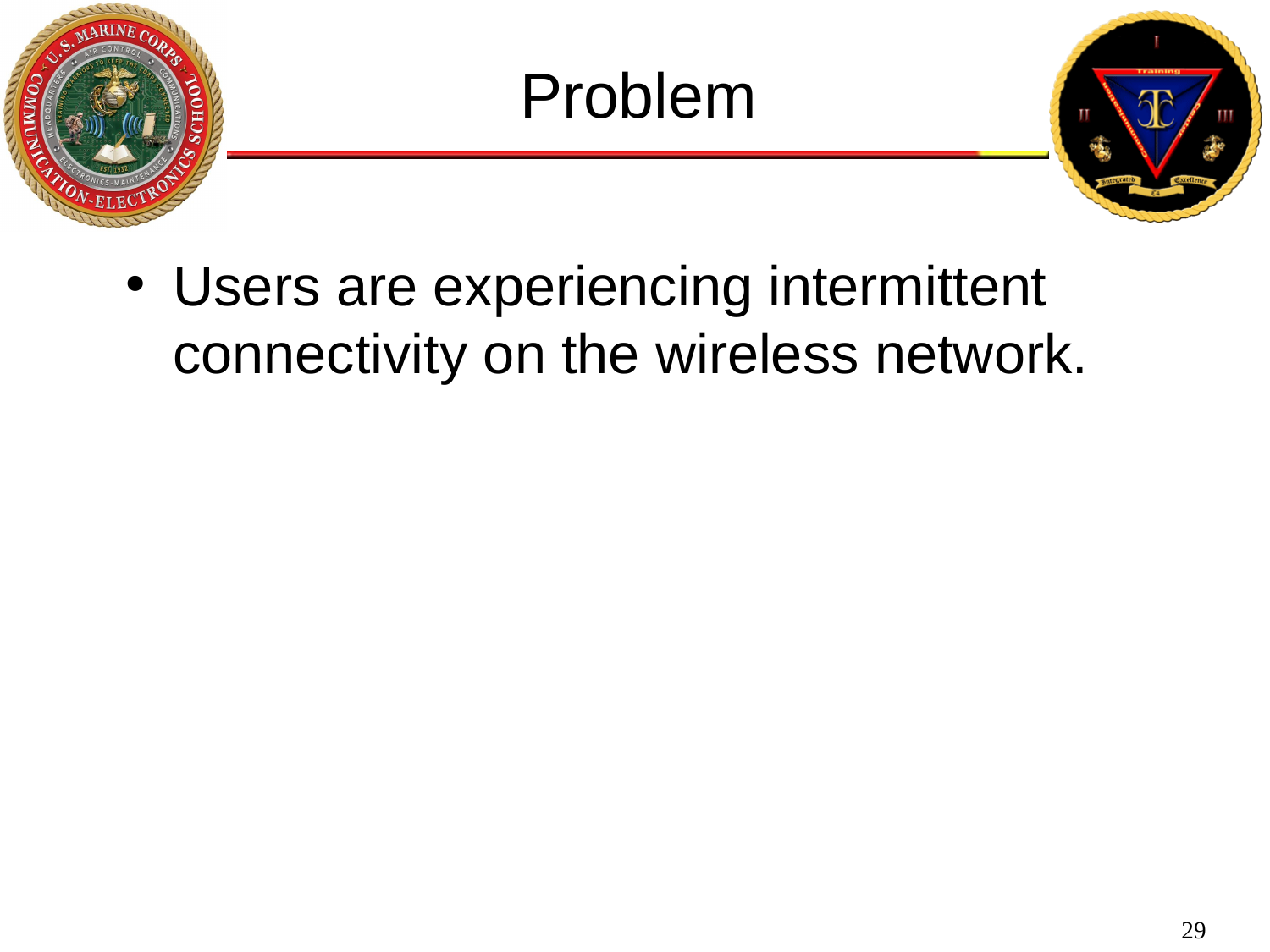

Problem
Users are experiencing intermittent connectivity on the wireless network.